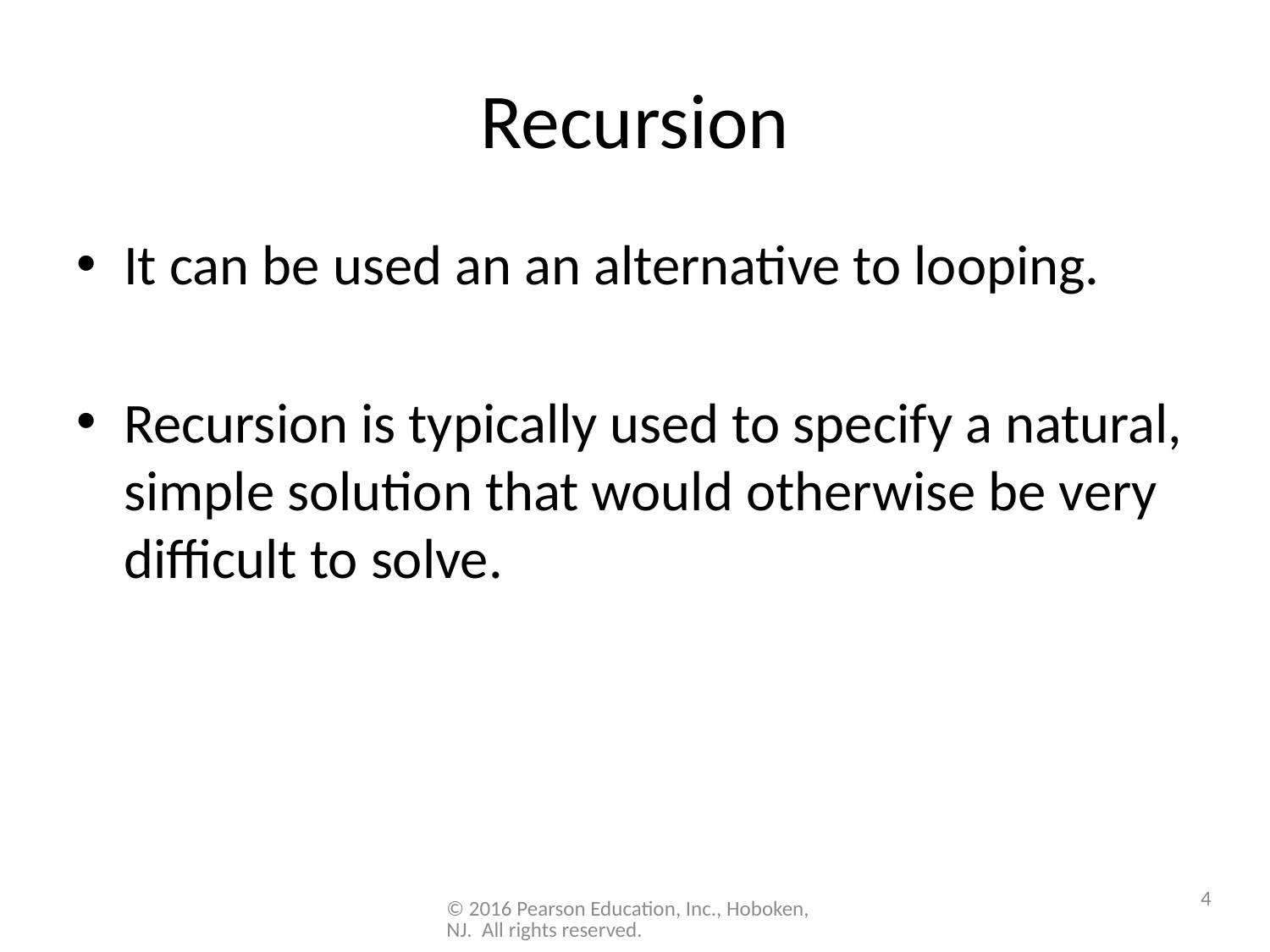

# Recursion
It can be used an an alternative to looping.

Recursion is typically used to specify a natural, simple solution that would otherwise be very difficult to solve.
4
© 2016 Pearson Education, Inc., Hoboken, NJ.  All rights reserved.